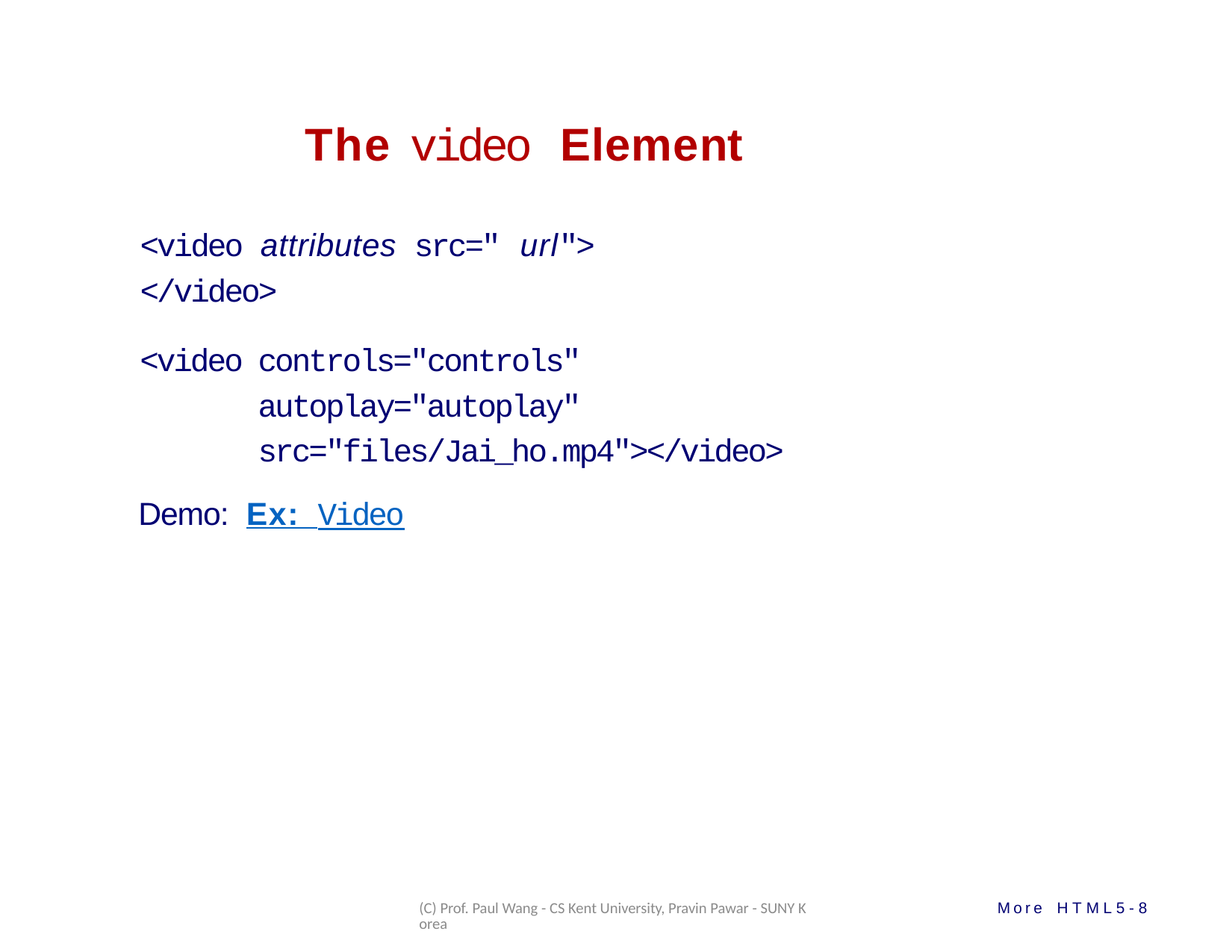

# The video Element
<video attributes	src=" url">
</video>

<video controls="controls" autoplay="autoplay" src="files/Jai_ho.mp4"></video>

Demo:  Ex:  Video
(C) Prof. Paul Wang - CS Kent University, Pravin Pawar - SUNY Korea
More  HTML5-8